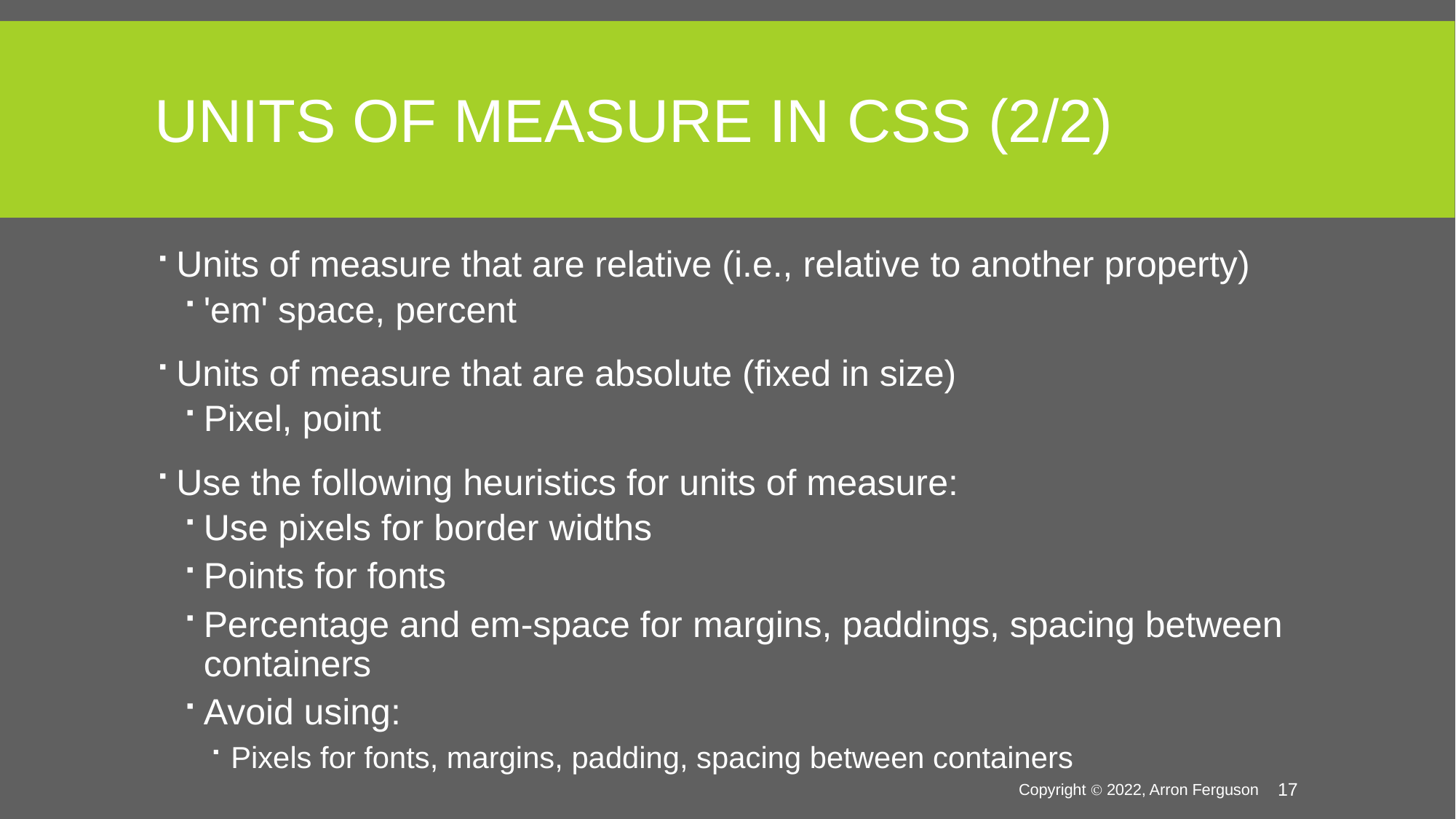

# Units of Measure in CSS (2/2)
Units of measure that are relative (i.e., relative to another property)
'em' space, percent
Units of measure that are absolute (fixed in size)
Pixel, point
Use the following heuristics for units of measure:
Use pixels for border widths
Points for fonts
Percentage and em-space for margins, paddings, spacing between containers
Avoid using:
Pixels for fonts, margins, padding, spacing between containers
Copyright Ⓒ 2022, Arron Ferguson
17